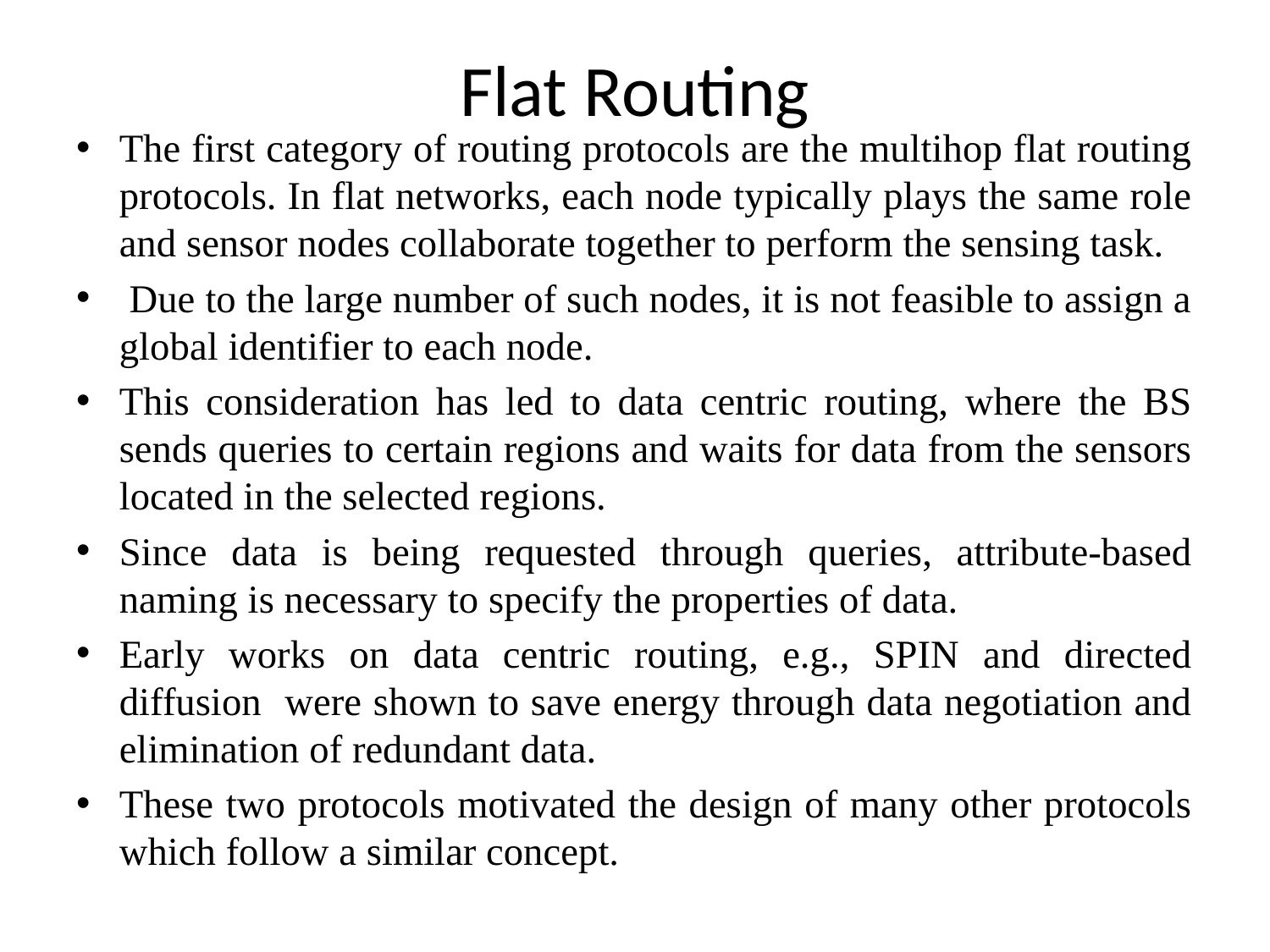

# Flat Routing
The first category of routing protocols are the multihop flat routing protocols. In flat networks, each node typically plays the same role and sensor nodes collaborate together to perform the sensing task.
 Due to the large number of such nodes, it is not feasible to assign a global identifier to each node.
This consideration has led to data centric routing, where the BS sends queries to certain regions and waits for data from the sensors located in the selected regions.
Since data is being requested through queries, attribute-based naming is necessary to specify the properties of data.
Early works on data centric routing, e.g., SPIN and directed diffusion  were shown to save energy through data negotiation and elimination of redundant data.
These two protocols motivated the design of many other protocols which follow a similar concept.